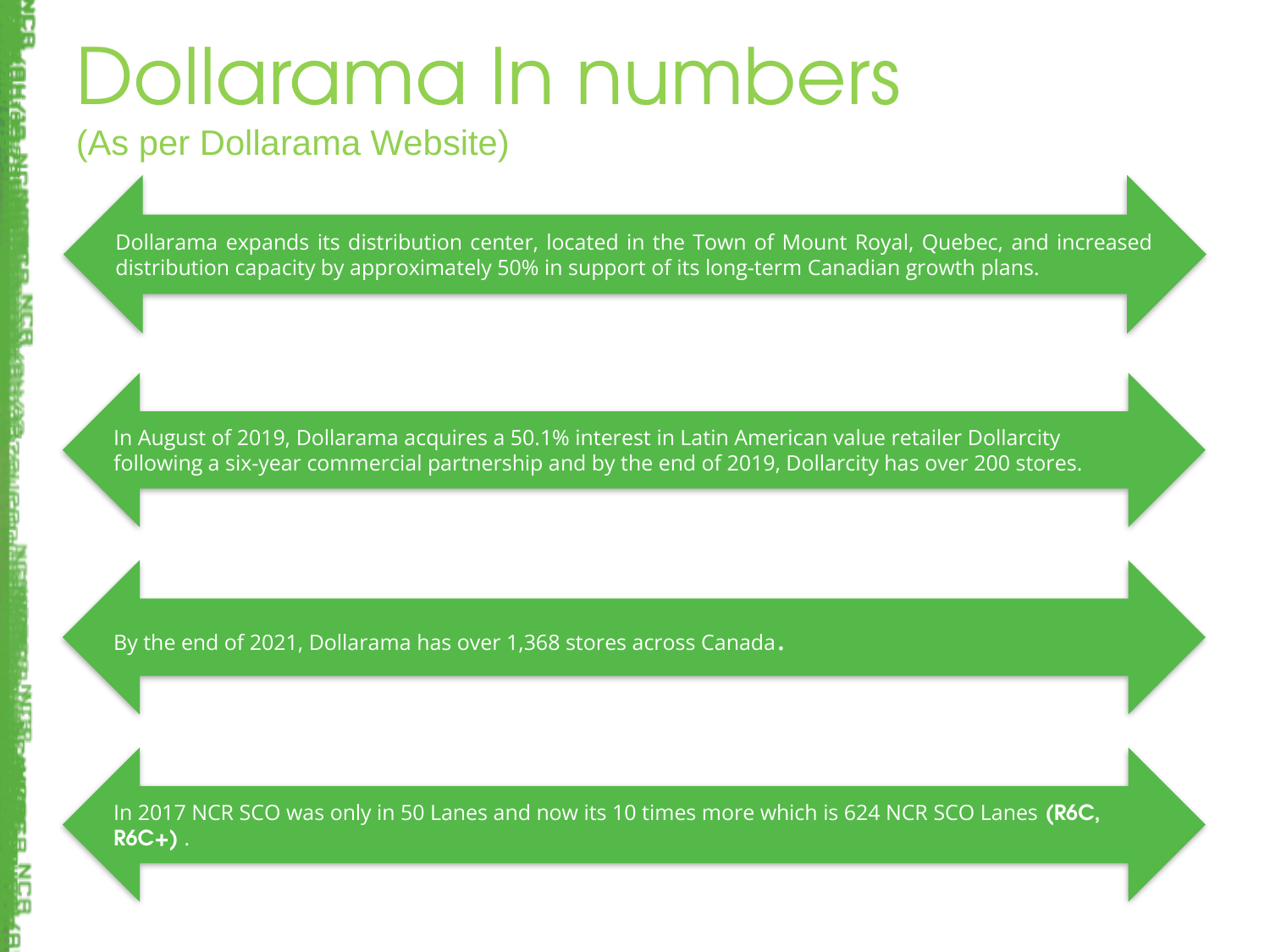

# Dollarama In numbers (As per Dollarama Website)
Dollarama expands its distribution center, located in the Town of Mount Royal, Quebec, and increased distribution capacity by approximately 50% in support of its long-term Canadian growth plans.
In August of 2019, Dollarama acquires a 50.1% interest in Latin American value retailer Dollarcity following a six-year commercial partnership and by the end of 2019, Dollarcity has over 200 stores.
By the end of 2021, Dollarama has over 1,368 stores across Canada.
In 2017 NCR SCO was only in 50 Lanes and now its 10 times more which is 624 NCR SCO Lanes (R6C, R6C+) .